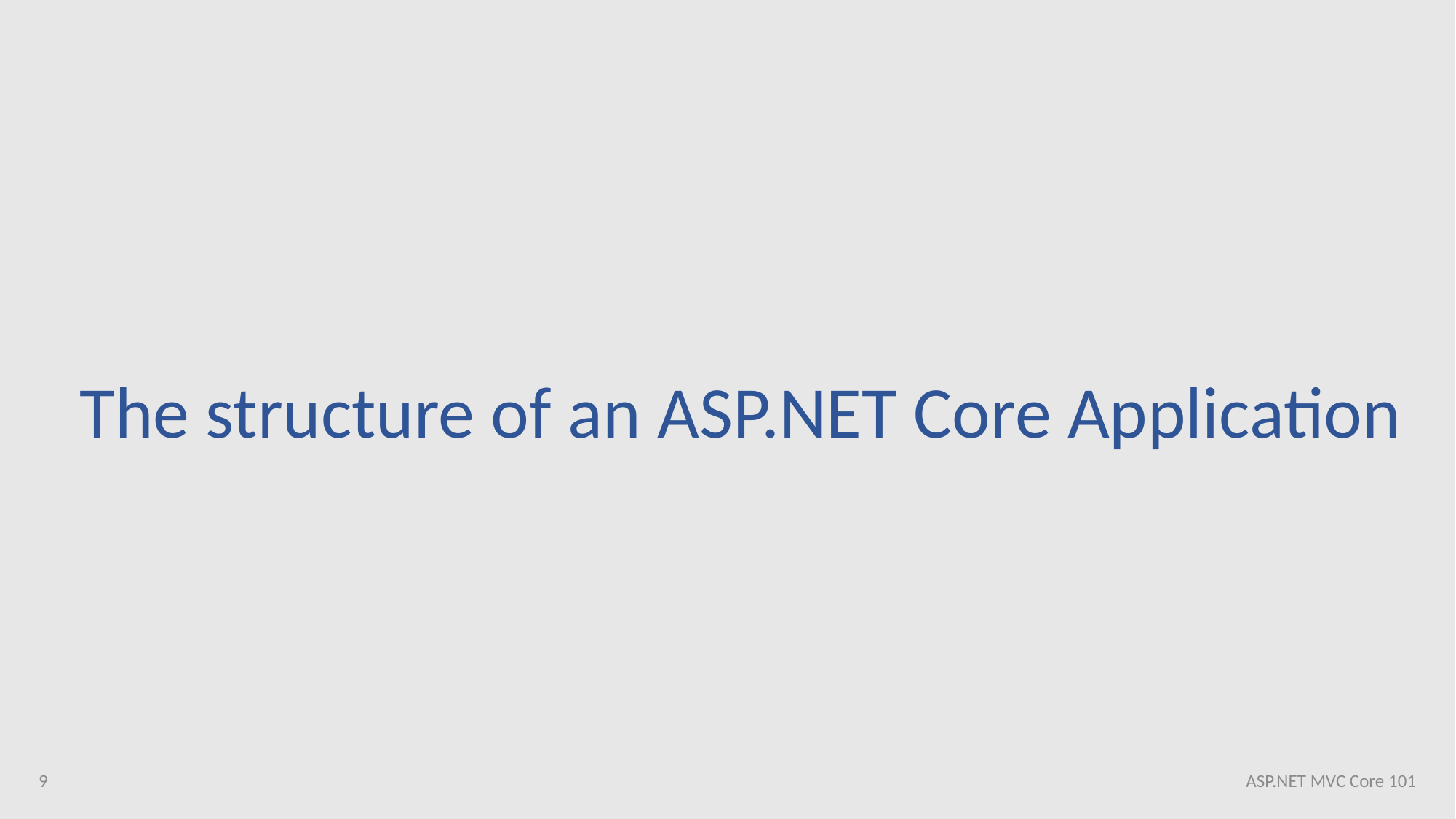

The structure of an ASP.NET Core Application
9
ASP.NET MVC Core 101